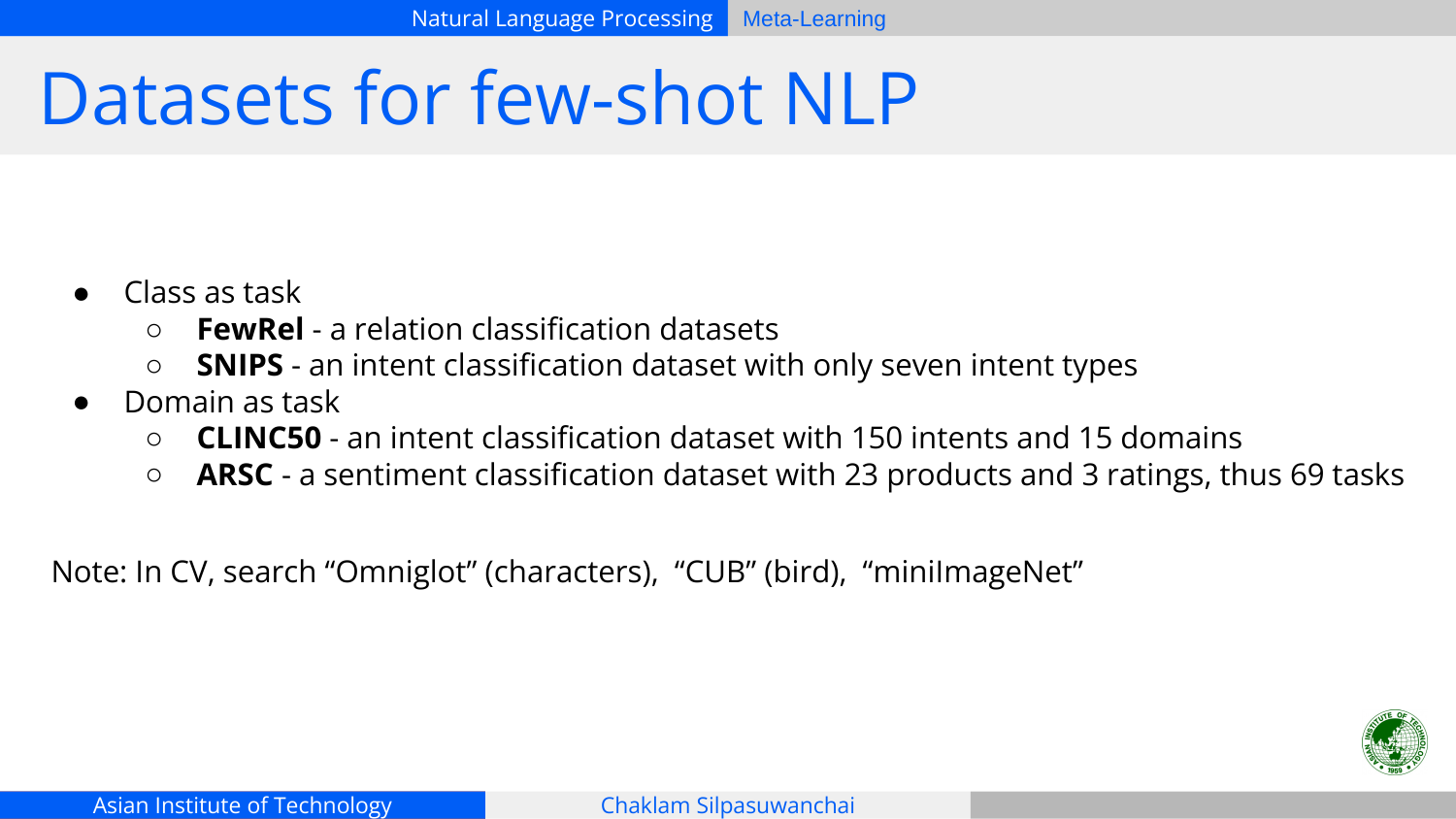

# Datasets for few-shot NLP
Class as task
FewRel - a relation classification datasets
SNIPS - an intent classification dataset with only seven intent types
Domain as task
CLINC50 - an intent classification dataset with 150 intents and 15 domains
ARSC - a sentiment classification dataset with 23 products and 3 ratings, thus 69 tasks

Note: In CV, search “Omniglot” (characters),  “CUB” (bird),  “miniImageNet”